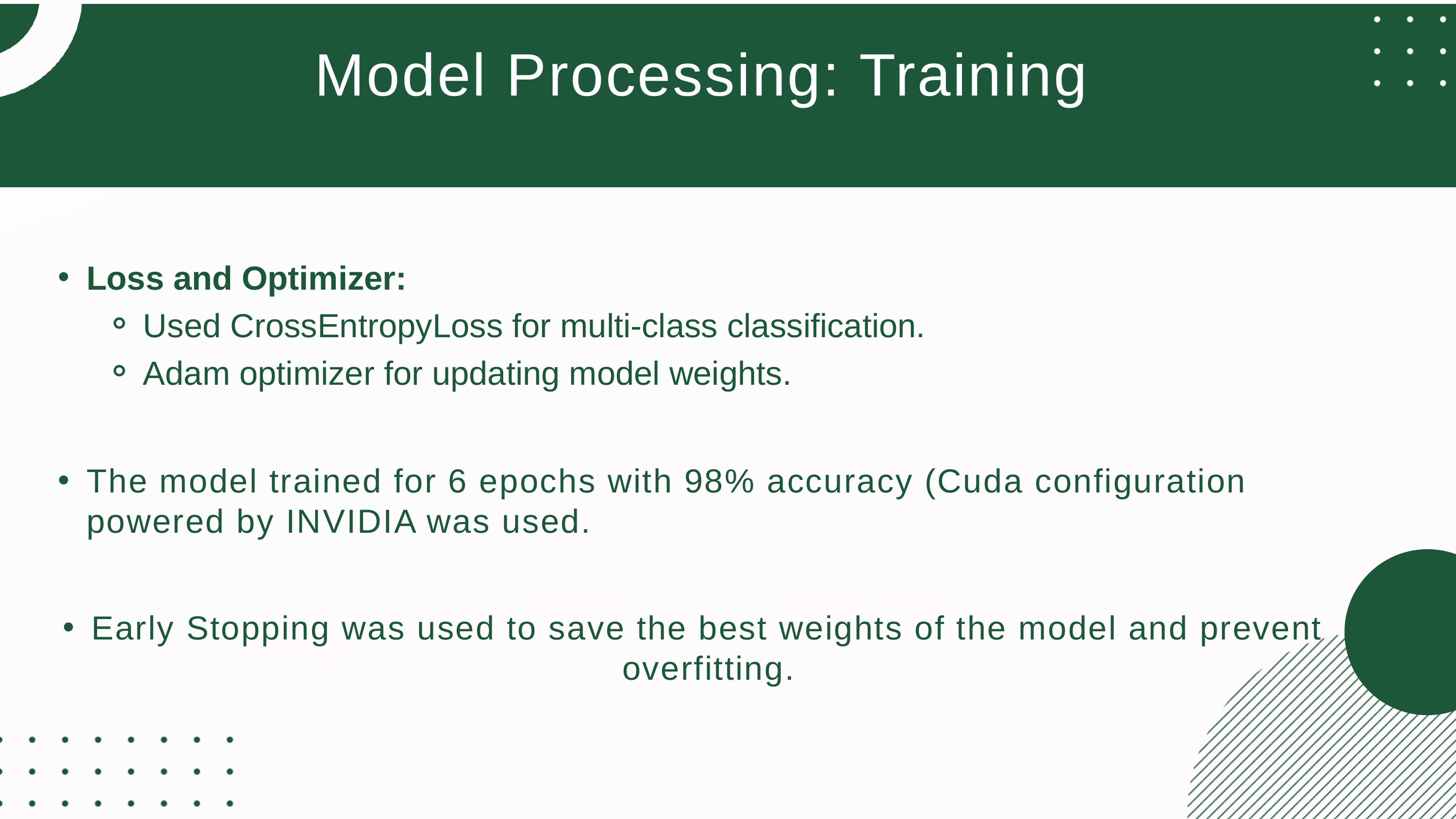

Model Processing: Training
Loss and Optimizer:
Used CrossEntropyLoss for multi-class classification.
Adam optimizer for updating model weights.

The model trained for 6 epochs with 98% accuracy (Cuda configuration powered by INVIDIA was used.

Marketing
Business Head
Early Stopping was used to save the best weights of the model and prevent overfitting.

Manager